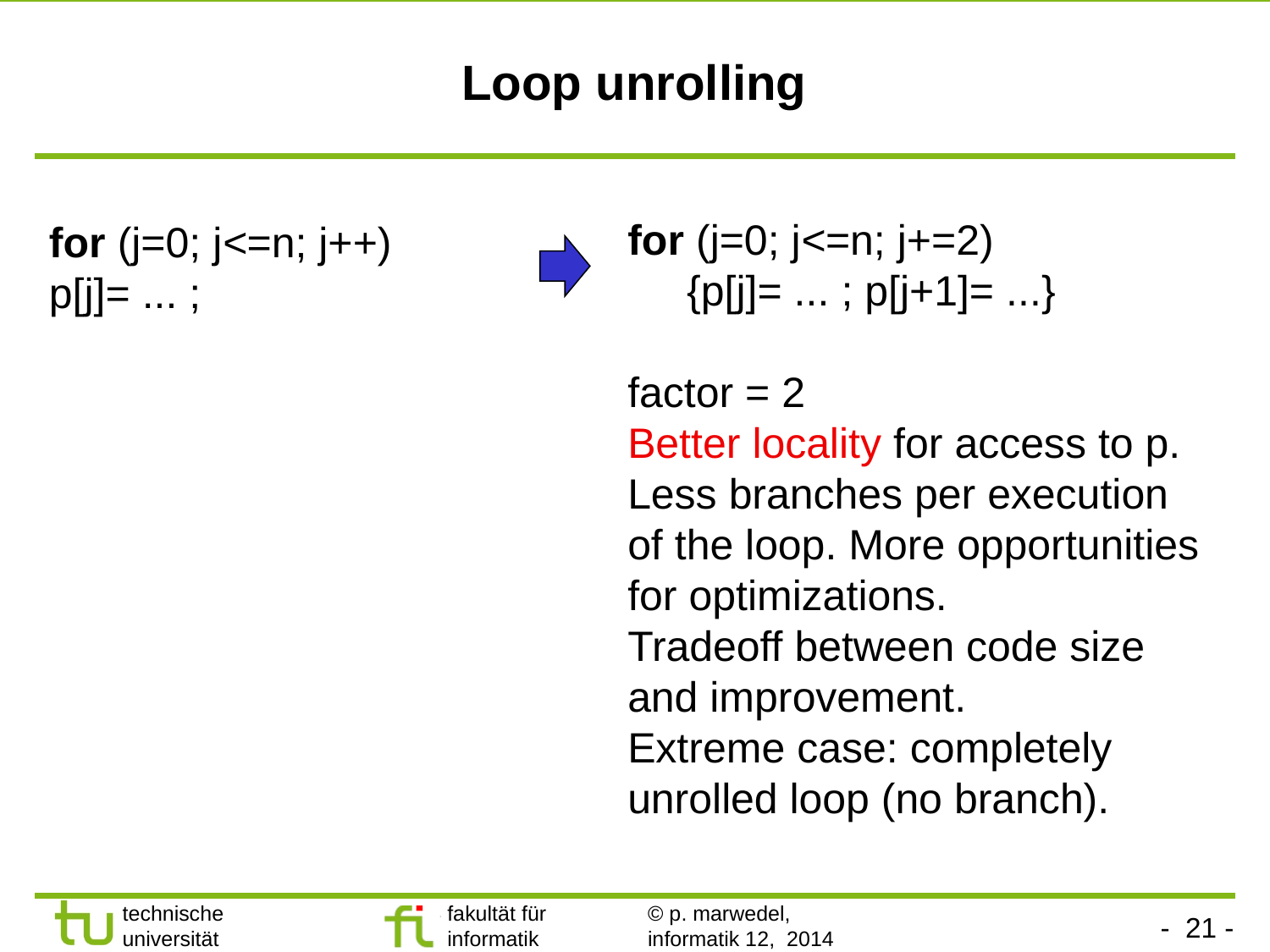

# Loop unrolling
for (j=0; j<=n; j+=2)
     {p[j]= ... ; p[j+1]= ...}
factor = 2
Better locality for access to p.
Less branches per execution of the loop. More opportunities for optimizations.
Tradeoff between code size and improvement.
Extreme case: completely unrolled loop (no branch).
for (j=0; j<=n; j++)
p[j]= ... ;